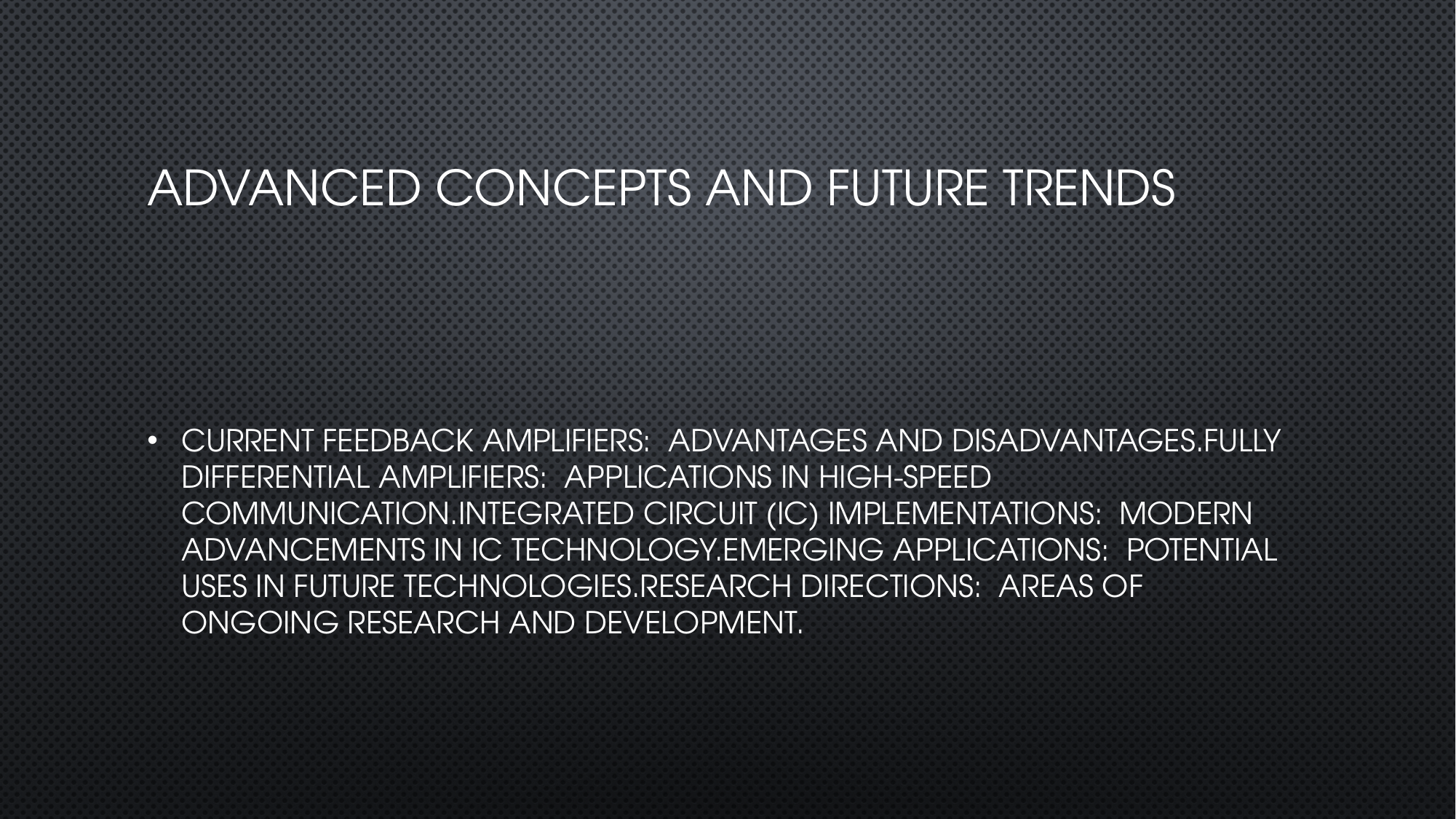

# Advanced Concepts and Future Trends

Current Feedback Amplifiers:  Advantages and disadvantages.Fully Differential Amplifiers:  Applications in high-speed communication.Integrated Circuit (IC) Implementations:  Modern advancements in IC technology.Emerging Applications:  Potential uses in future technologies.Research Directions:  Areas of ongoing research and development.